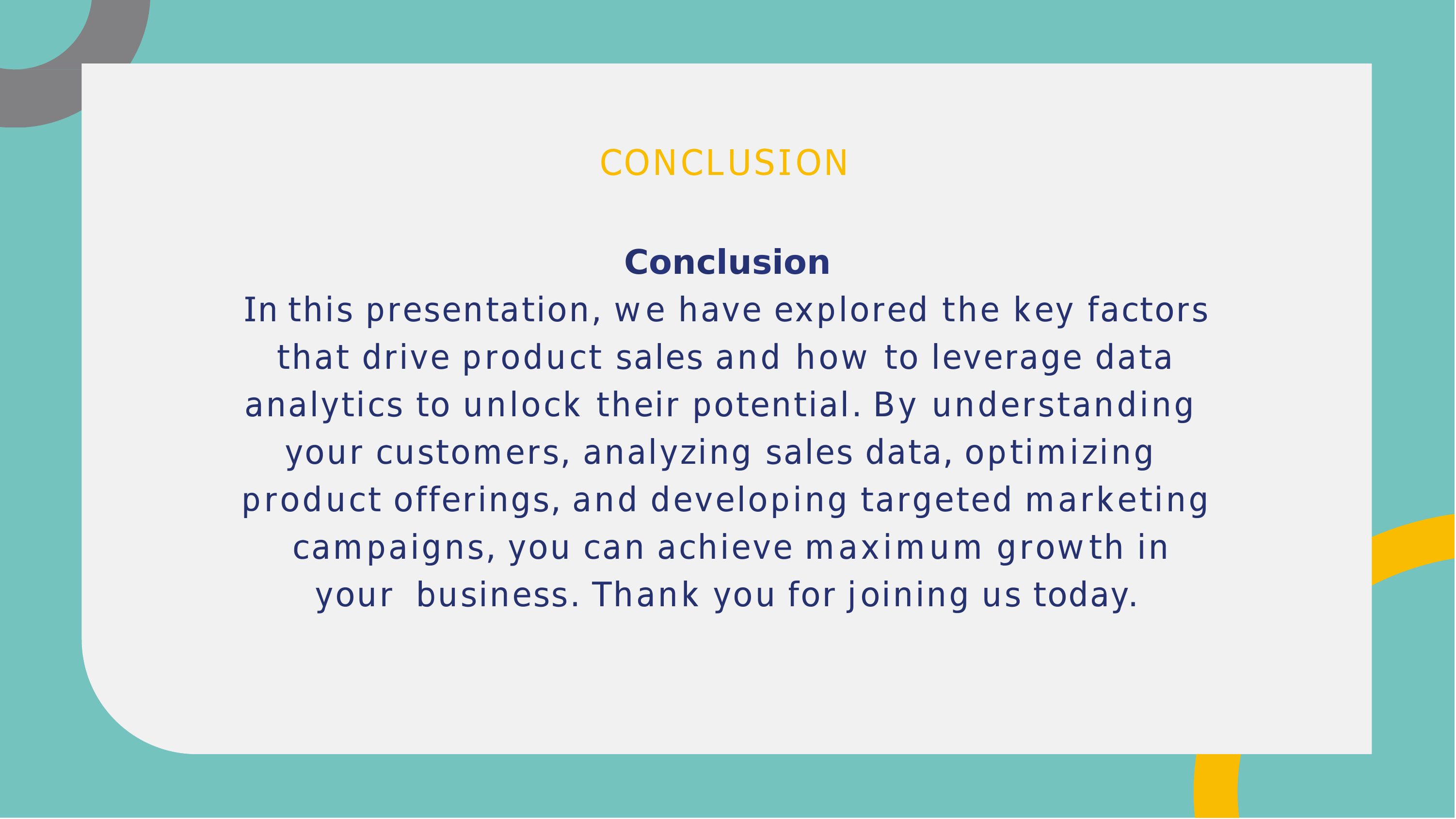

# CONCLUSION
Conclusion
In this presentation, we have explored the key factors  that drive product sales and how to leverage data  analytics to unlock their potential. By understanding  your customers, analyzing sales data, optimizing  product offerings, and developing targeted marketing  campaigns, you can achieve maximum growth in your  business. Thank you for joining us today.